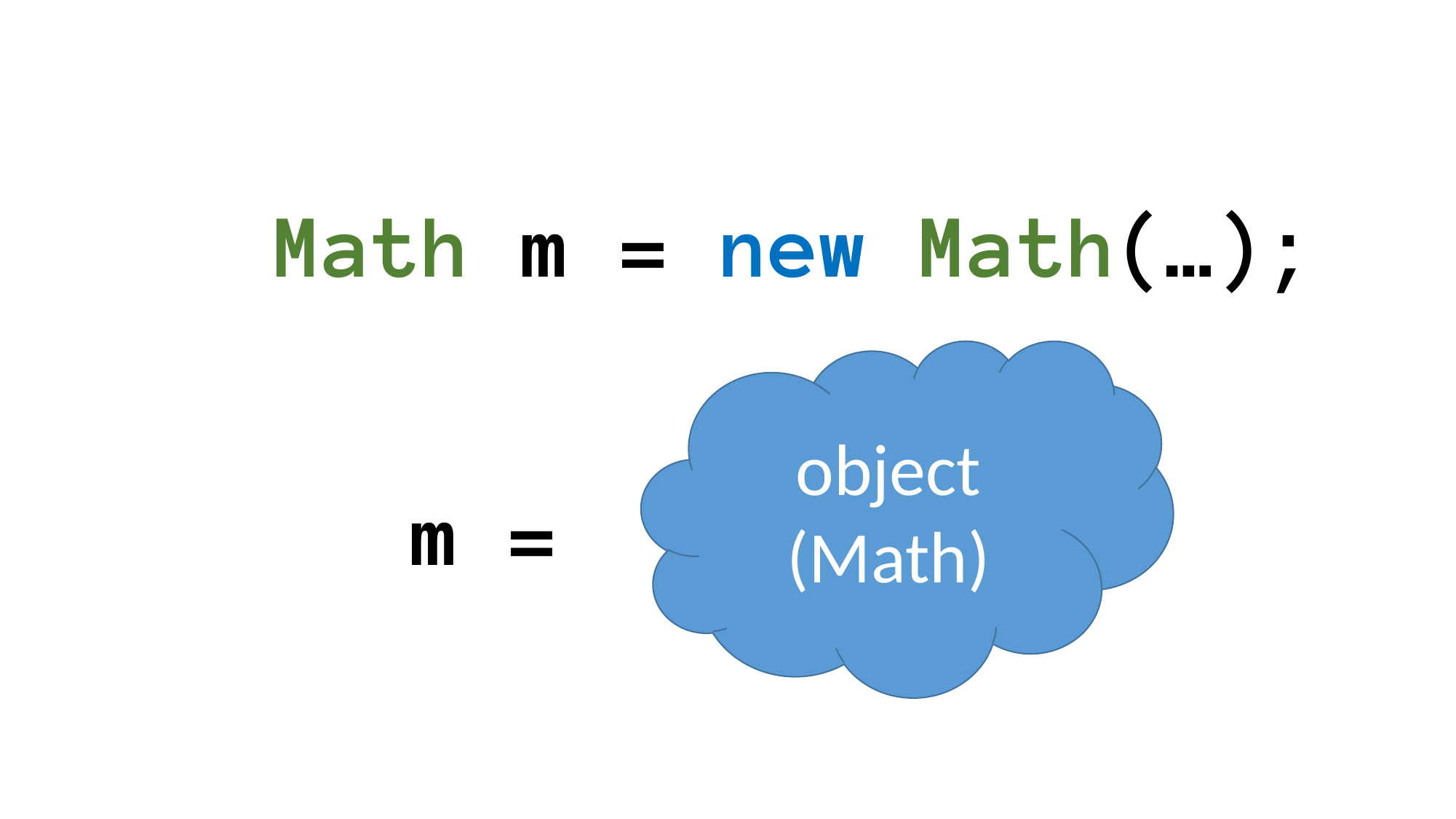

Math m = new Math(…);
object (Math)
m =